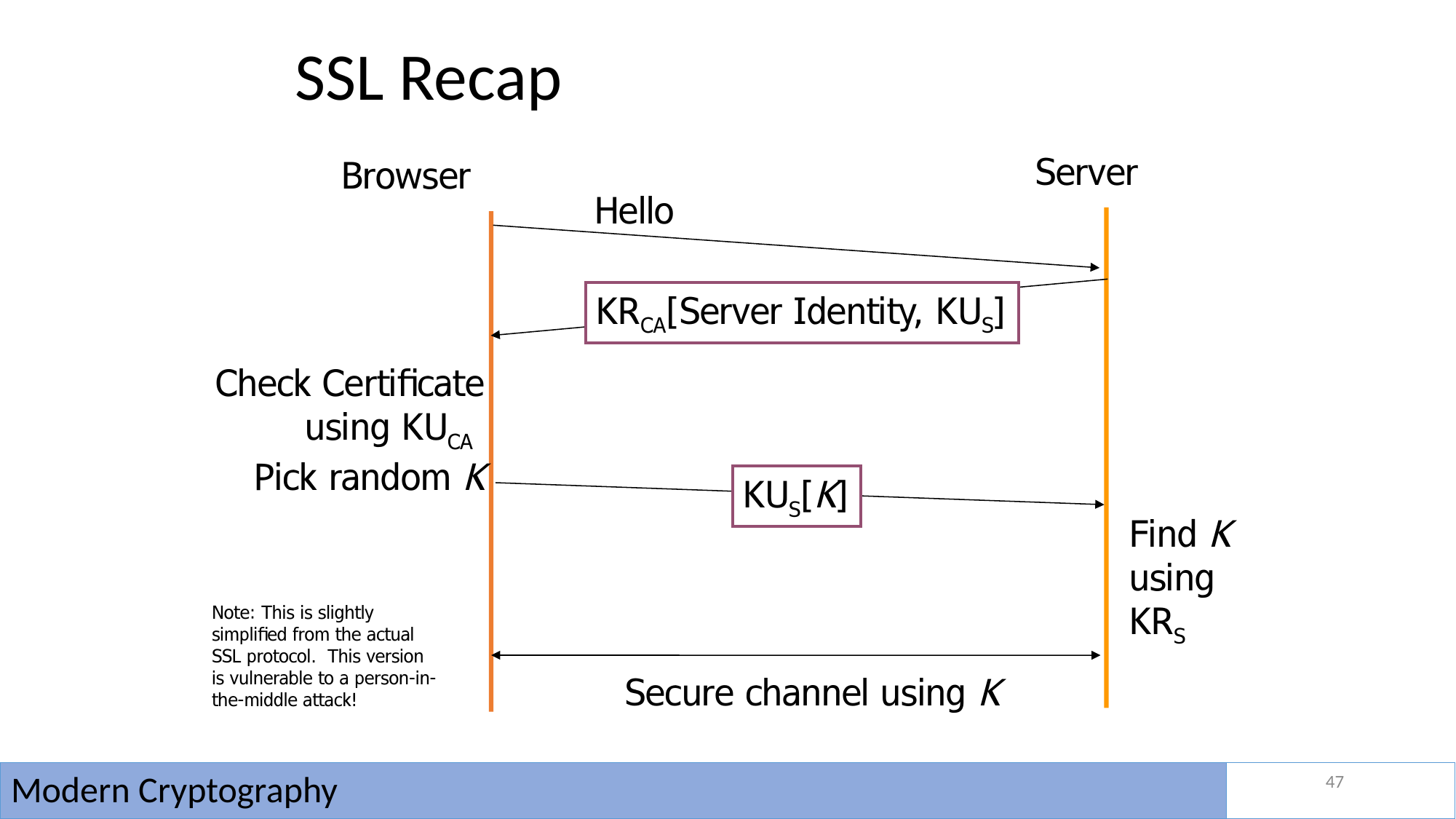

# SSL Recap
Server
Browser
Hello

KRCA[Server Identity, KUS]
Check Certificate using KUCA
Pick random K
KUS[K]

Find K using KRS
Note: This is slightly simplified from the actual SSL protocol.  This version
is vulnerable to a person-in-the-middle attack!

Secure channel using K
47
Modern Cryptography